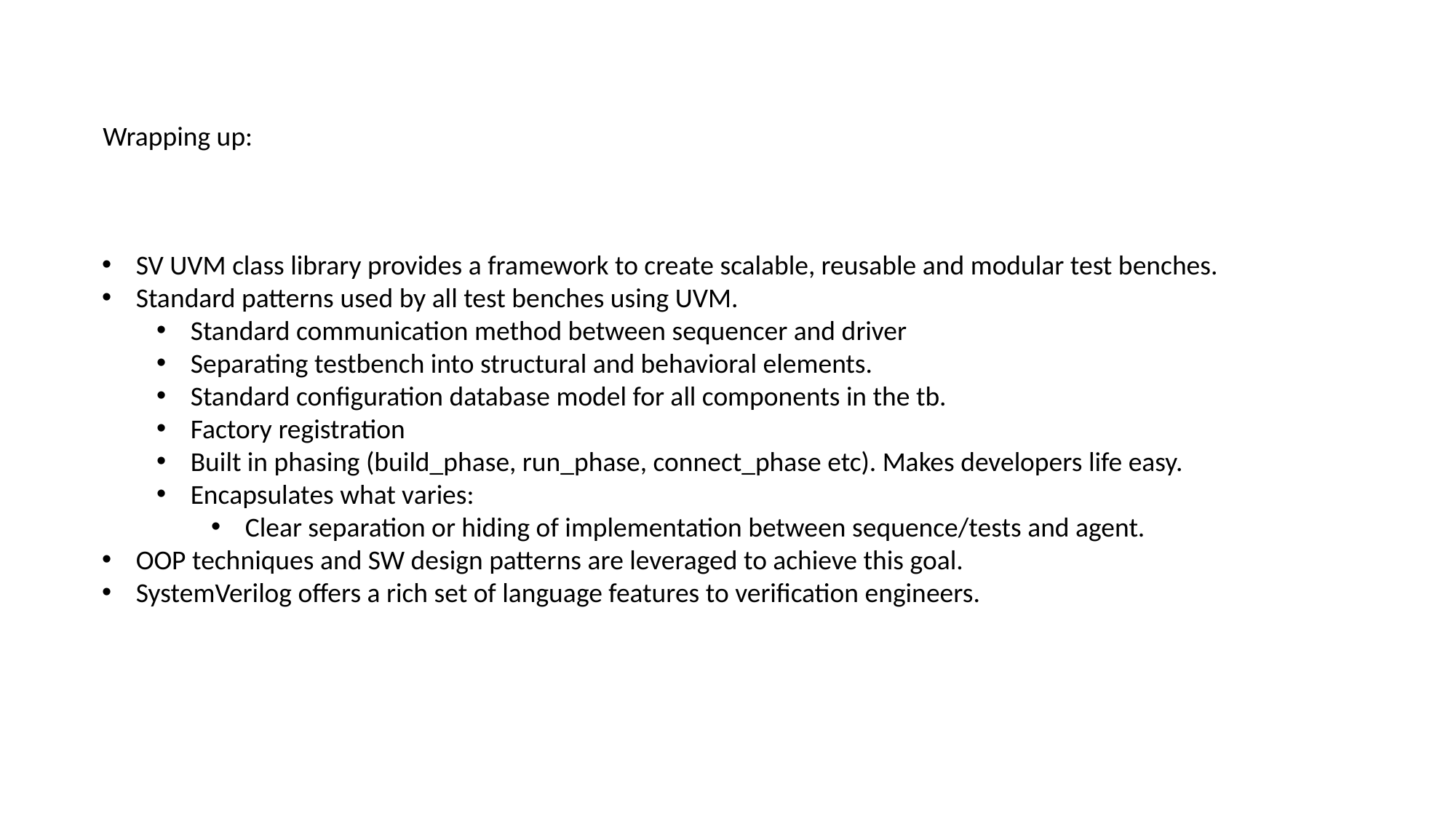

Wrapping up:
SV UVM class library provides a framework to create scalable, reusable and modular test benches.
Standard patterns used by all test benches using UVM.
Standard communication method between sequencer and driver
Separating testbench into structural and behavioral elements.
Standard configuration database model for all components in the tb.
Factory registration
Built in phasing (build_phase, run_phase, connect_phase etc). Makes developers life easy.
Encapsulates what varies:
Clear separation or hiding of implementation between sequence/tests and agent.
OOP techniques and SW design patterns are leveraged to achieve this goal.
SystemVerilog offers a rich set of language features to verification engineers.